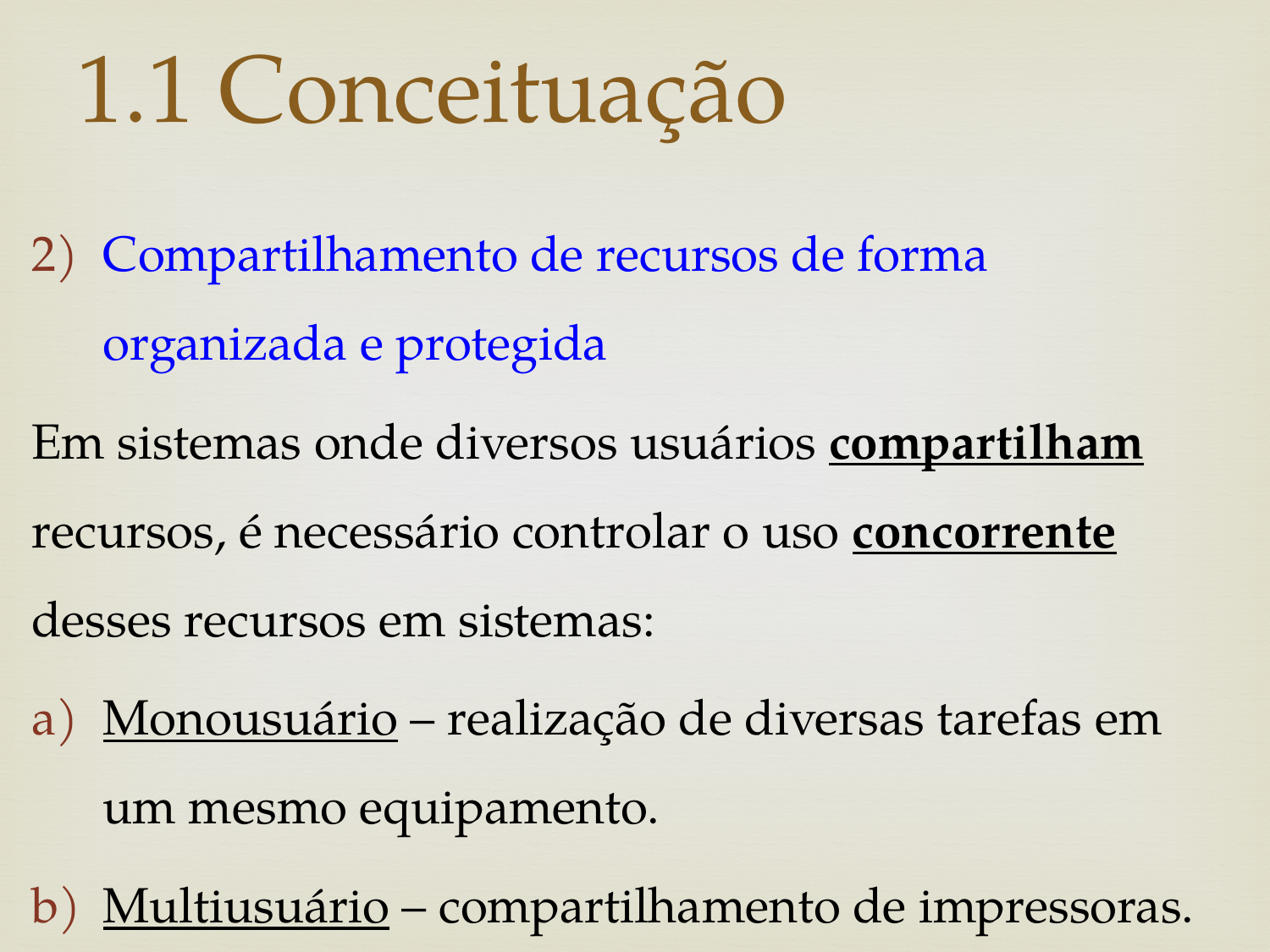

# 1.1 Conceituação
Compartilhamento de recursos de forma organizada e protegida
Em sistemas onde diversos usuários compartilham recursos, é necessário controlar o uso concorrente desses recursos em sistemas:
Monousuário – realização de diversas tarefas em um mesmo equipamento.
Multiusuário – compartilhamento de impressoras.